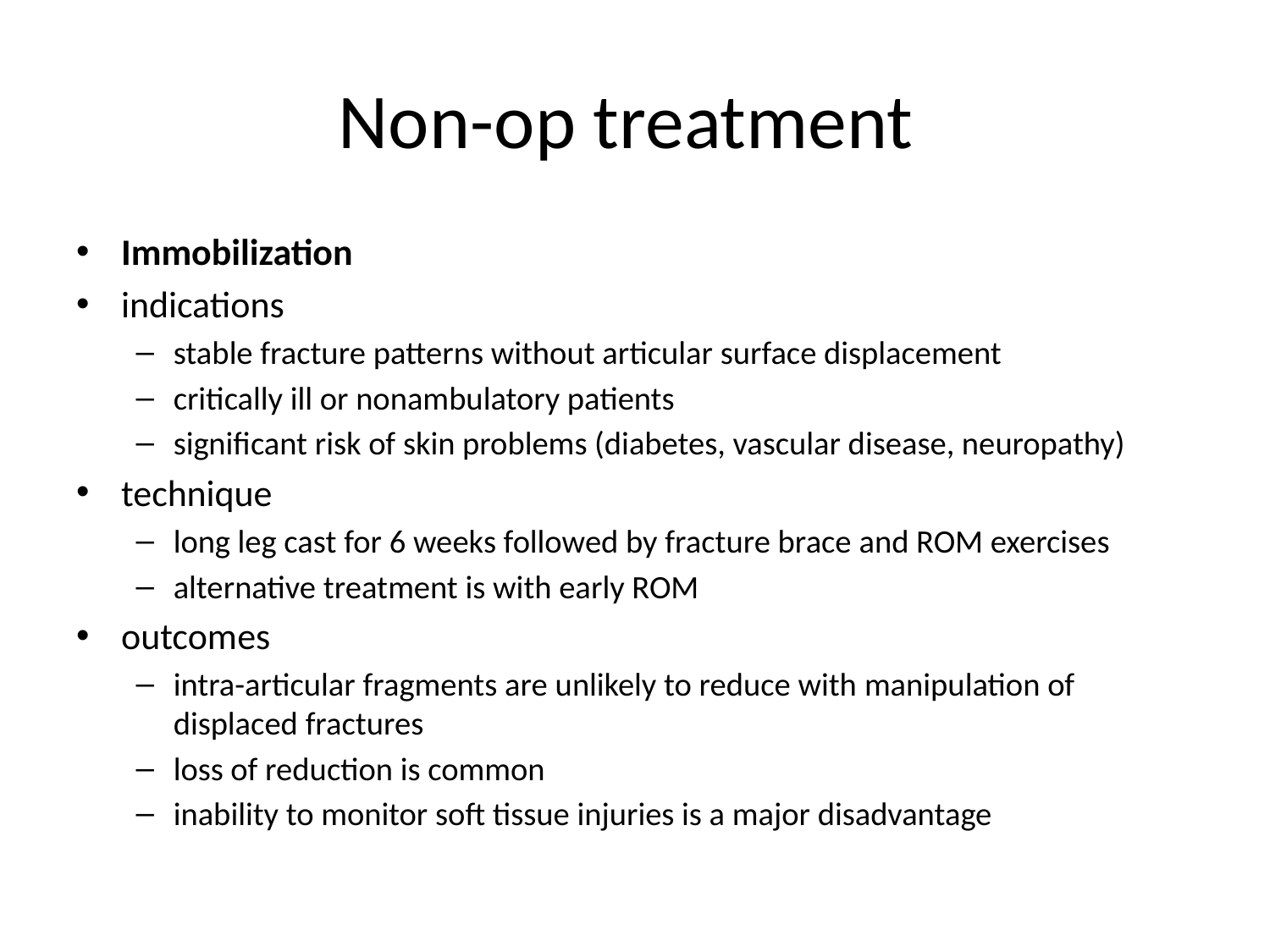

# Non-op treatment
Immobilization
indications
stable fracture patterns without articular surface displacement
critically ill or nonambulatory patients
significant risk of skin problems (diabetes, vascular disease, neuropathy)
technique
long leg cast for 6 weeks followed by fracture brace and ROM exercises
alternative treatment is with early ROM
outcomes
intra-articular fragments are unlikely to reduce with manipulation of displaced fractures
loss of reduction is common
inability to monitor soft tissue injuries is a major disadvantage